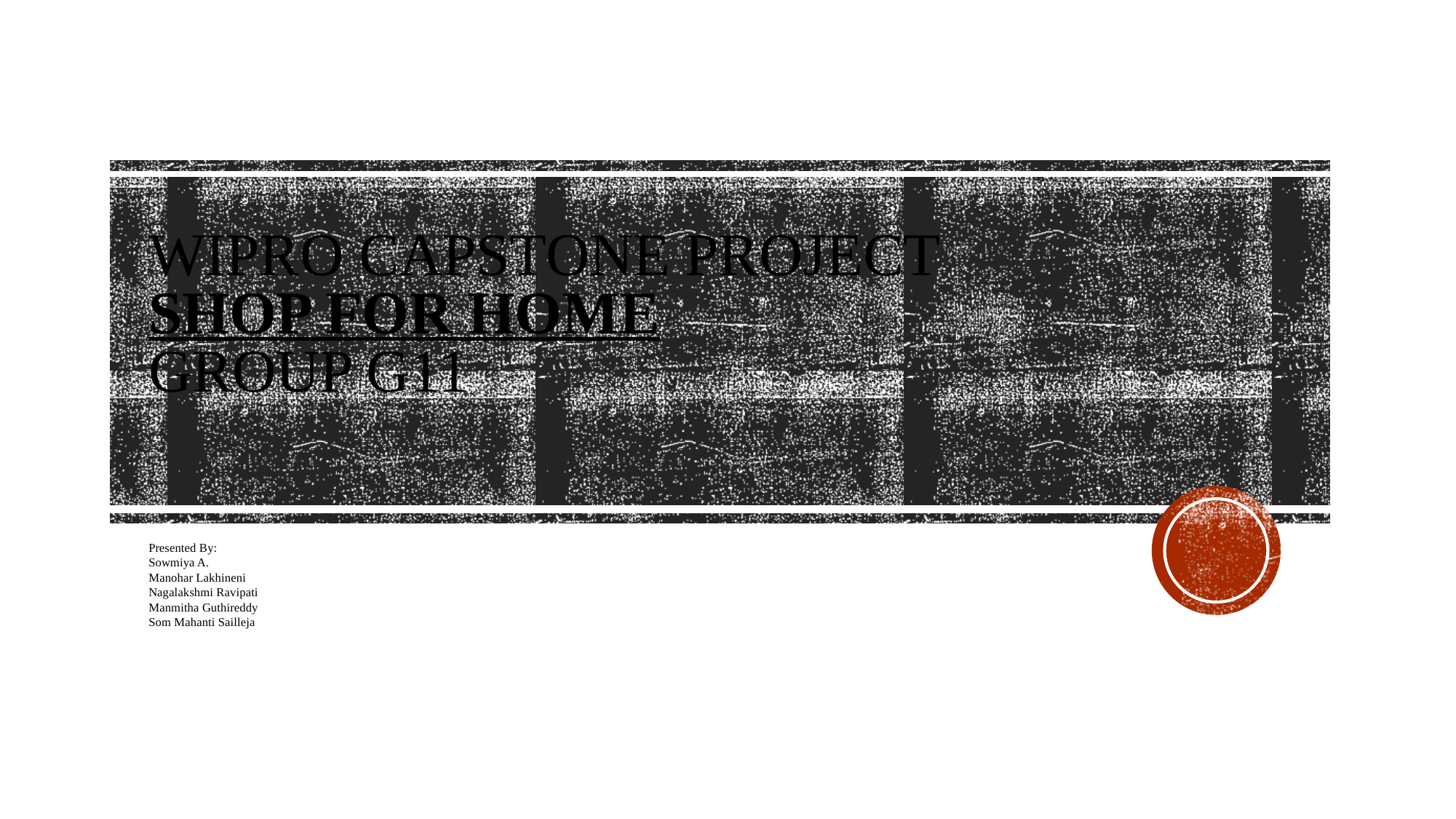

# WIPRO CAPSTONE PROJECT SHOP FOR HOME GROUP G11
Presented By:
Sowmiya A.
Manohar Lakhineni
Nagalakshmi Ravipati
Manmitha Guthireddy
Som Mahanti Sailleja